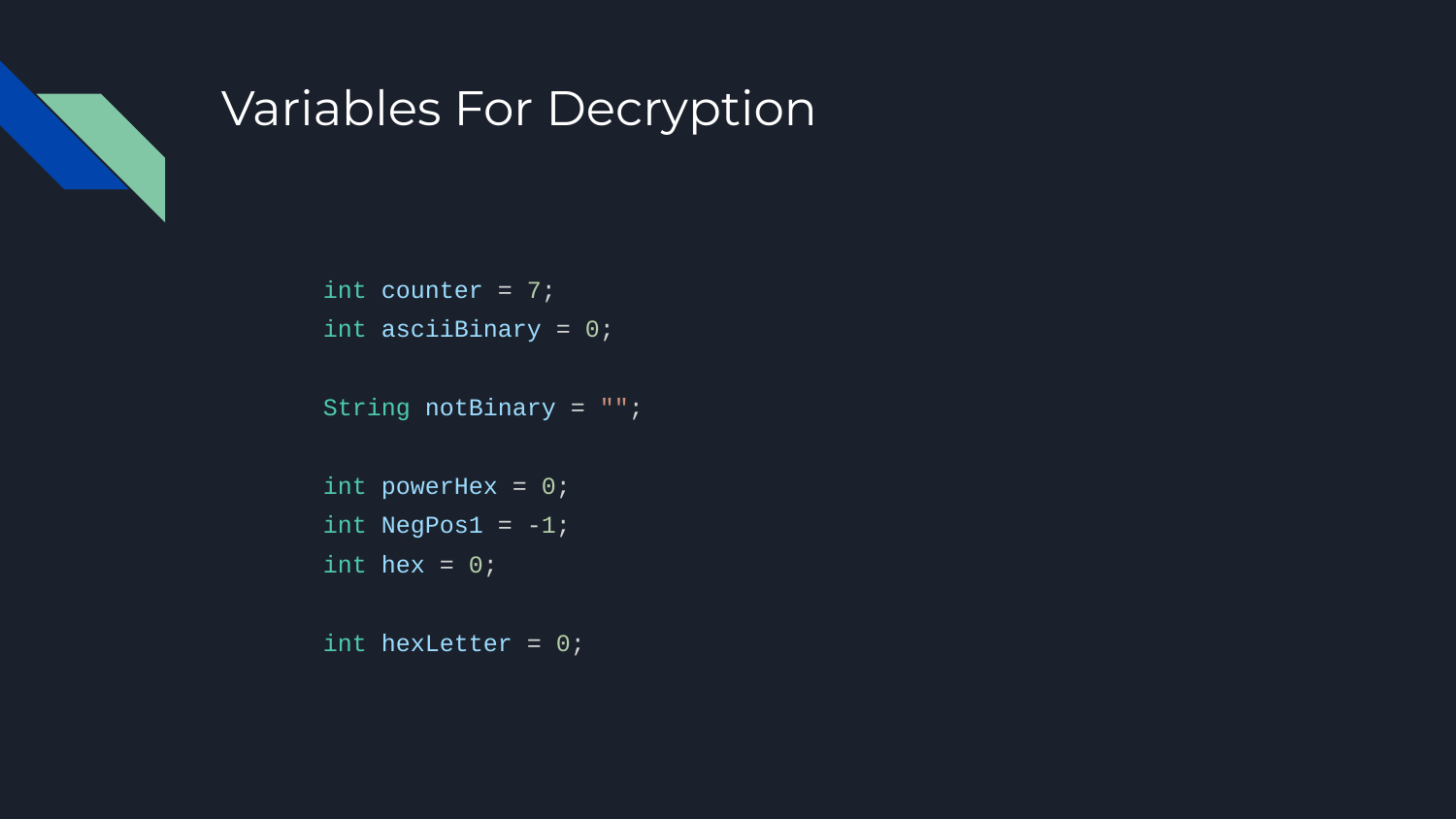

# Variables For Decryption
  int counter = 7;
       int asciiBinary = 0;

       String notBinary = "";

       int powerHex = 0;
       int NegPos1 = -1;
       int hex = 0;

       int hexLetter = 0;